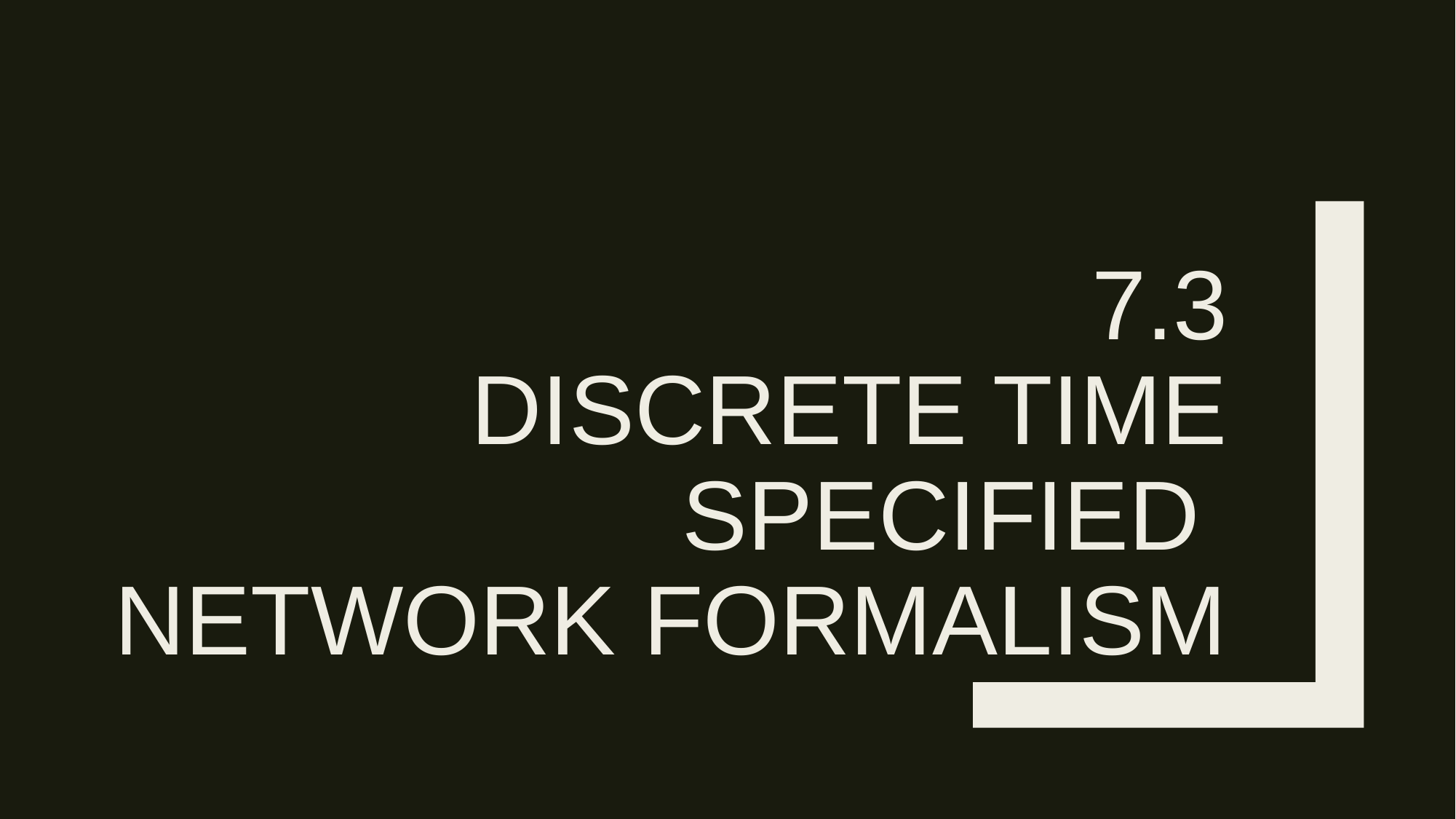

# 7.3 Discrete Time Specified Network Formalism